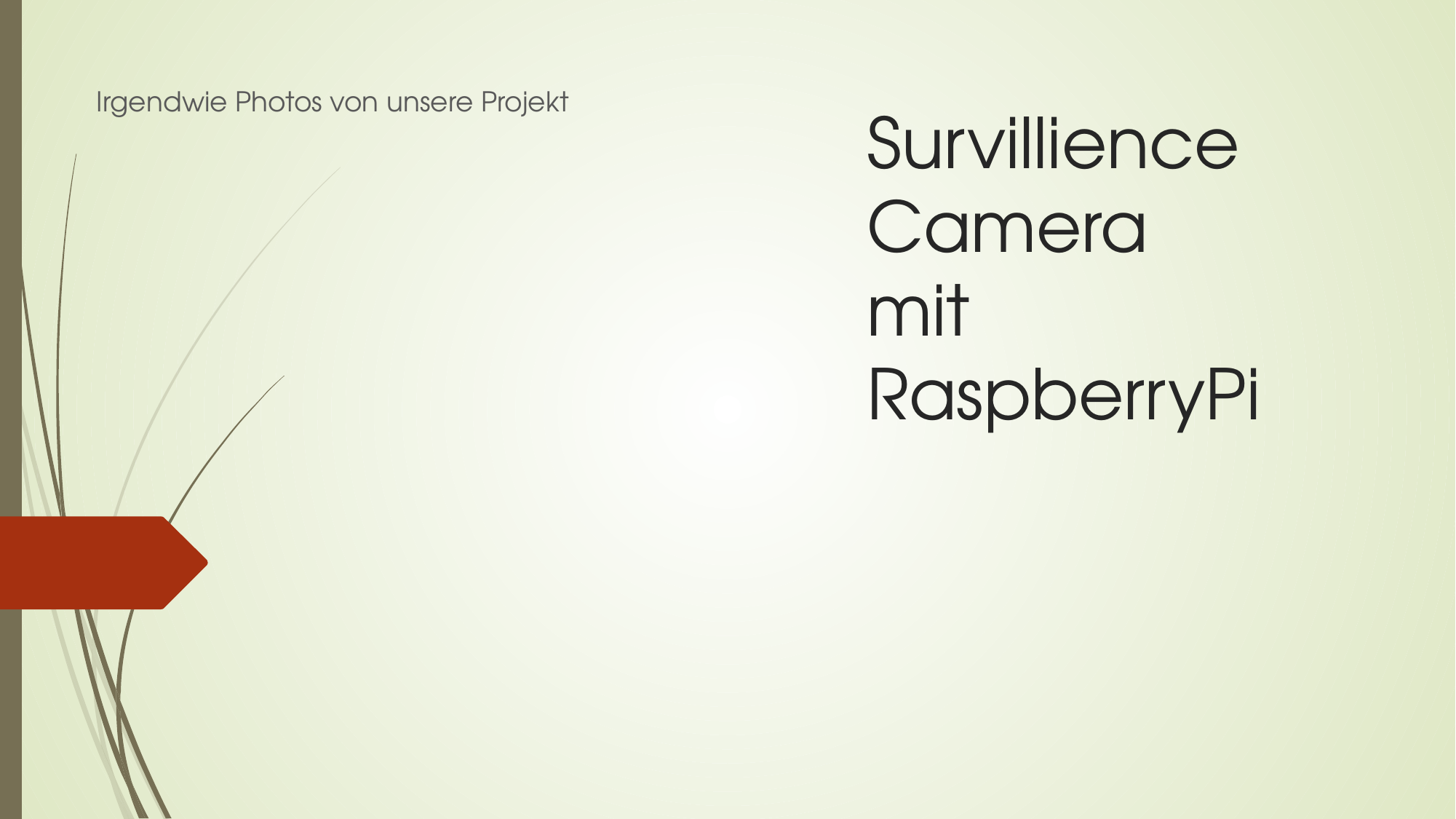

Irgendwie Photos von unsere Projekt
# Survillience Camera mit RaspberryPi